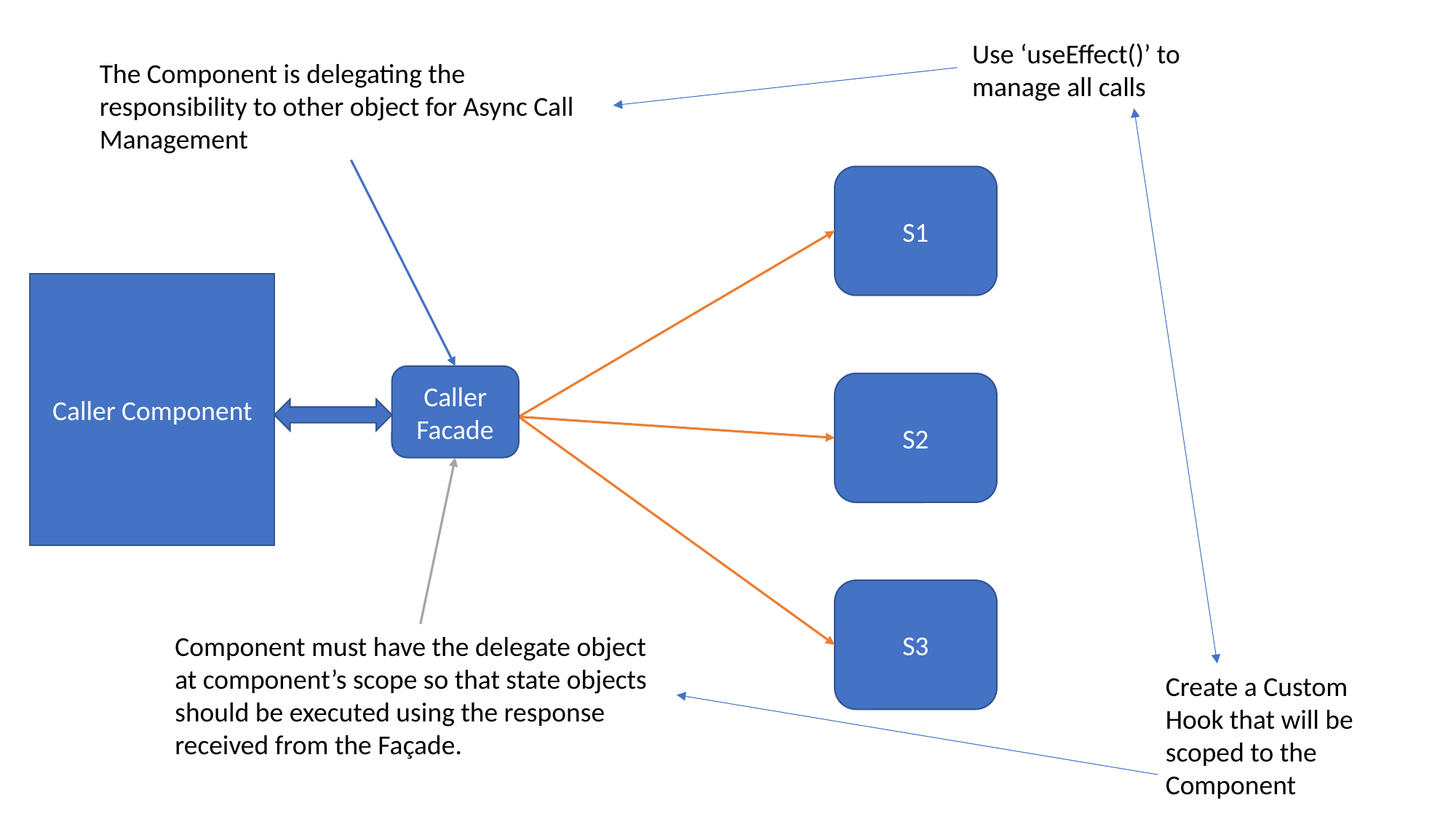

Use ‘useEffect()’ to manage all calls
The Component is delegating the responsibility to other object for Async Call Management
S1
Caller Component
Caller Facade
S2

S3
Component must have the delegate object at component’s scope so that state objects should be executed using the response received from the Façade.
Create a Custom Hook that will be scoped to the Component